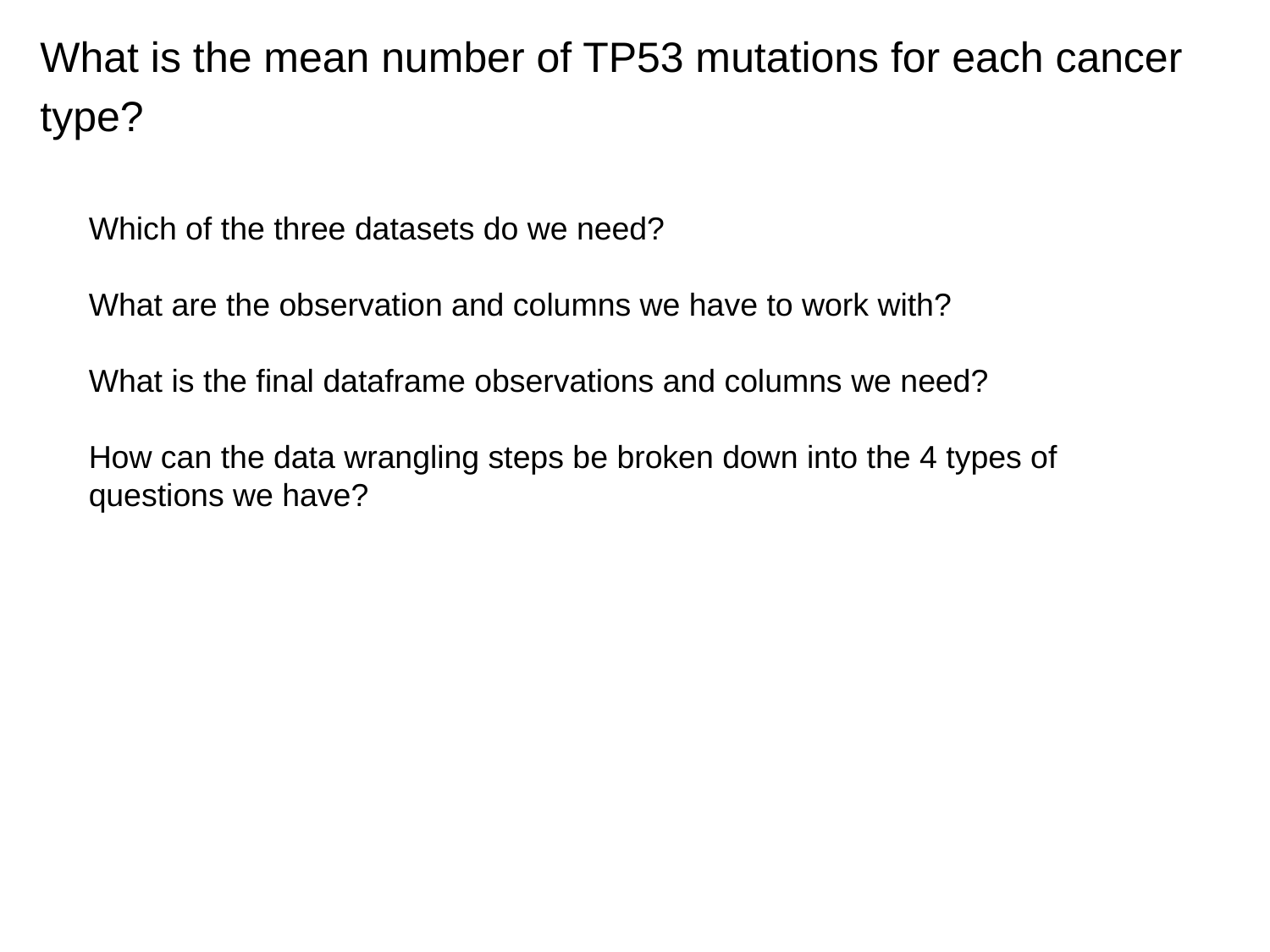

# What is the mean number of TP53 mutations for each cancer type?

Which of the three datasets do we need?

What are the observation and columns we have to work with?

What is the final dataframe observations and columns we need?

How can the data wrangling steps be broken down into the 4 types of questions we have?